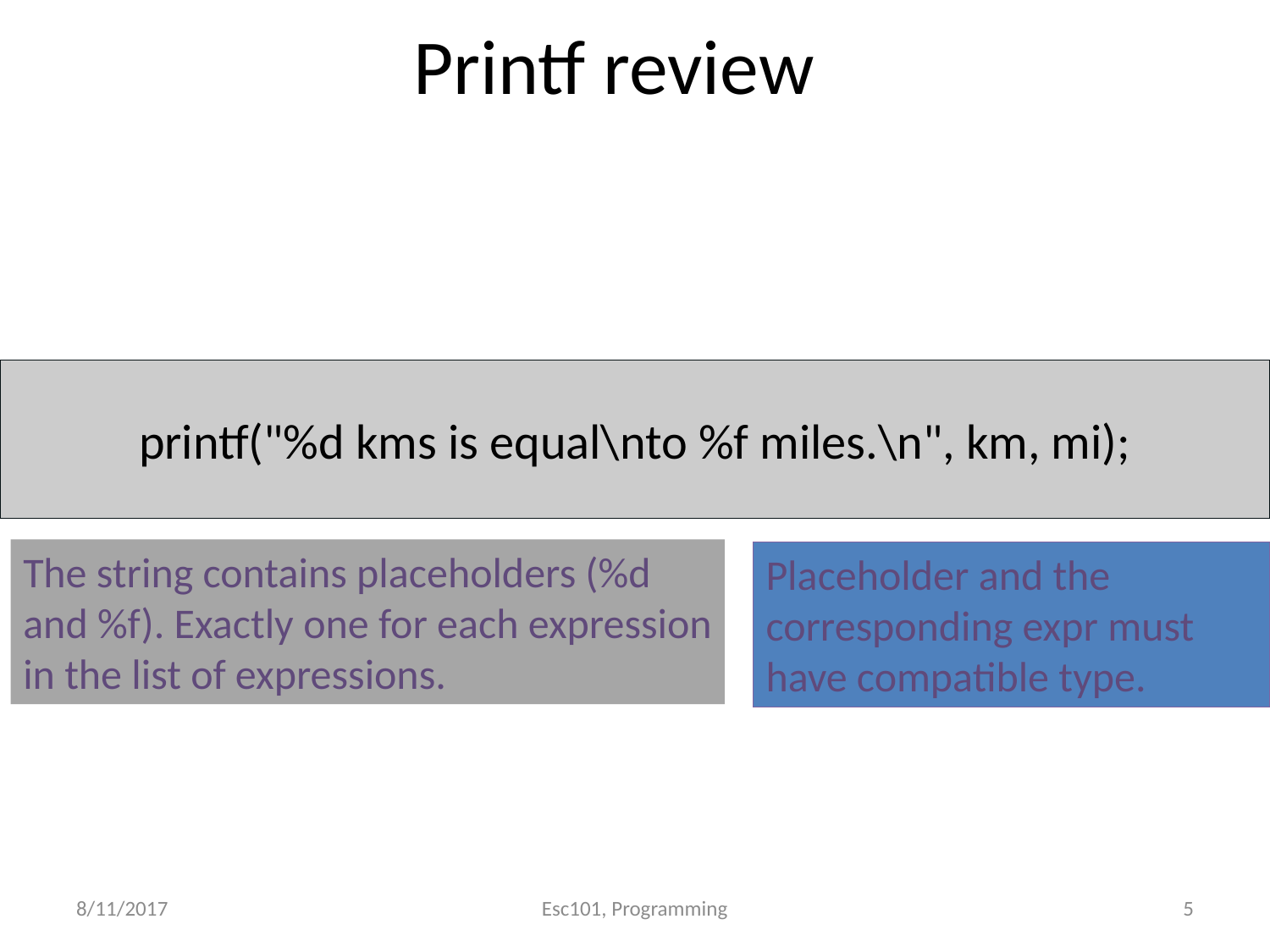

# Printf review
printf("%d kms is equal\nto %f miles.\n", km, mi);
The string contains placeholders (%d and %f). Exactly one for each expression in the list of expressions.
Placeholder and the corresponding expr must have compatible type.
8/11/2017
Esc101, Programming
5